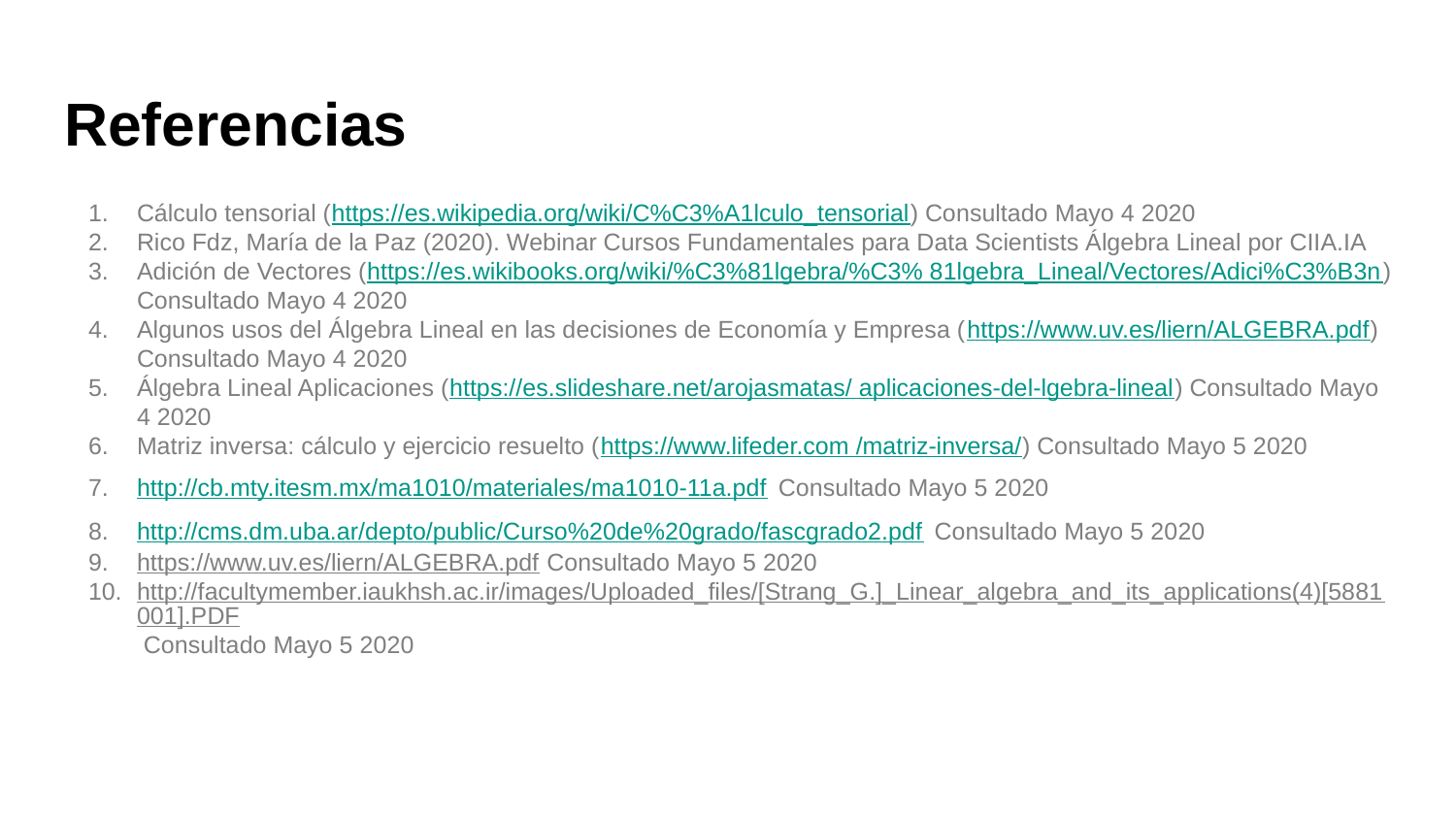

# Referencias
Cálculo tensorial (https://es.wikipedia.org/wiki/C%C3%A1lculo_tensorial) Consultado Mayo 4 2020
Rico Fdz, María de la Paz (2020). Webinar Cursos Fundamentales para Data Scientists Álgebra Lineal por CIIA.IA
Adición de Vectores (https://es.wikibooks.org/wiki/%C3%81lgebra/%C3% 81lgebra_Lineal/Vectores/Adici%C3%B3n) Consultado Mayo 4 2020
Algunos usos del Álgebra Lineal en las decisiones de Economía y Empresa (https://www.uv.es/liern/ALGEBRA.pdf) Consultado Mayo 4 2020
Álgebra Lineal Aplicaciones (https://es.slideshare.net/arojasmatas/ aplicaciones-del-lgebra-lineal) Consultado Mayo 4 2020
Matriz inversa: cálculo y ejercicio resuelto (https://www.lifeder.com /matriz-inversa/) Consultado Mayo 5 2020
http://cb.mty.itesm.mx/ma1010/materiales/ma1010-11a.pdf Consultado Mayo 5 2020
http://cms.dm.uba.ar/depto/public/Curso%20de%20grado/fascgrado2.pdf Consultado Mayo 5 2020
https://www.uv.es/liern/ALGEBRA.pdf Consultado Mayo 5 2020
http://facultymember.iaukhsh.ac.ir/images/Uploaded_files/[Strang_G.]_Linear_algebra_and_its_applications(4)[5881001].PDF Consultado Mayo 5 2020